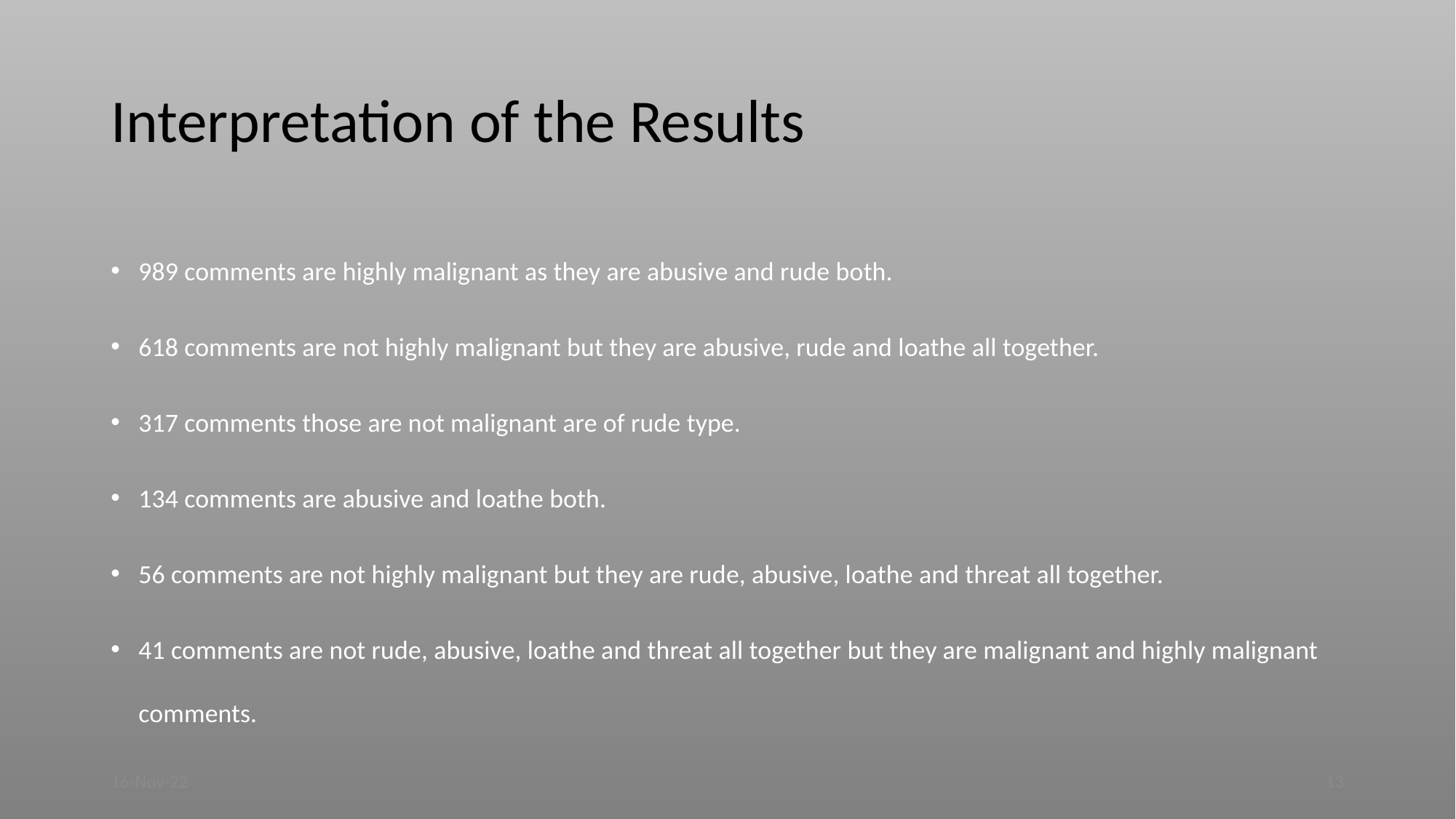

# Interpretation of the Results
989 comments are highly malignant as they are abusive and rude both.
618 comments are not highly malignant but they are abusive, rude and loathe all together.
317 comments those are not malignant are of rude type.
134 comments are abusive and loathe both.
56 comments are not highly malignant but they are rude, abusive, loathe and threat all together.
41 comments are not rude, abusive, loathe and threat all together but they are malignant and highly malignant comments.
16-Nov-22
13